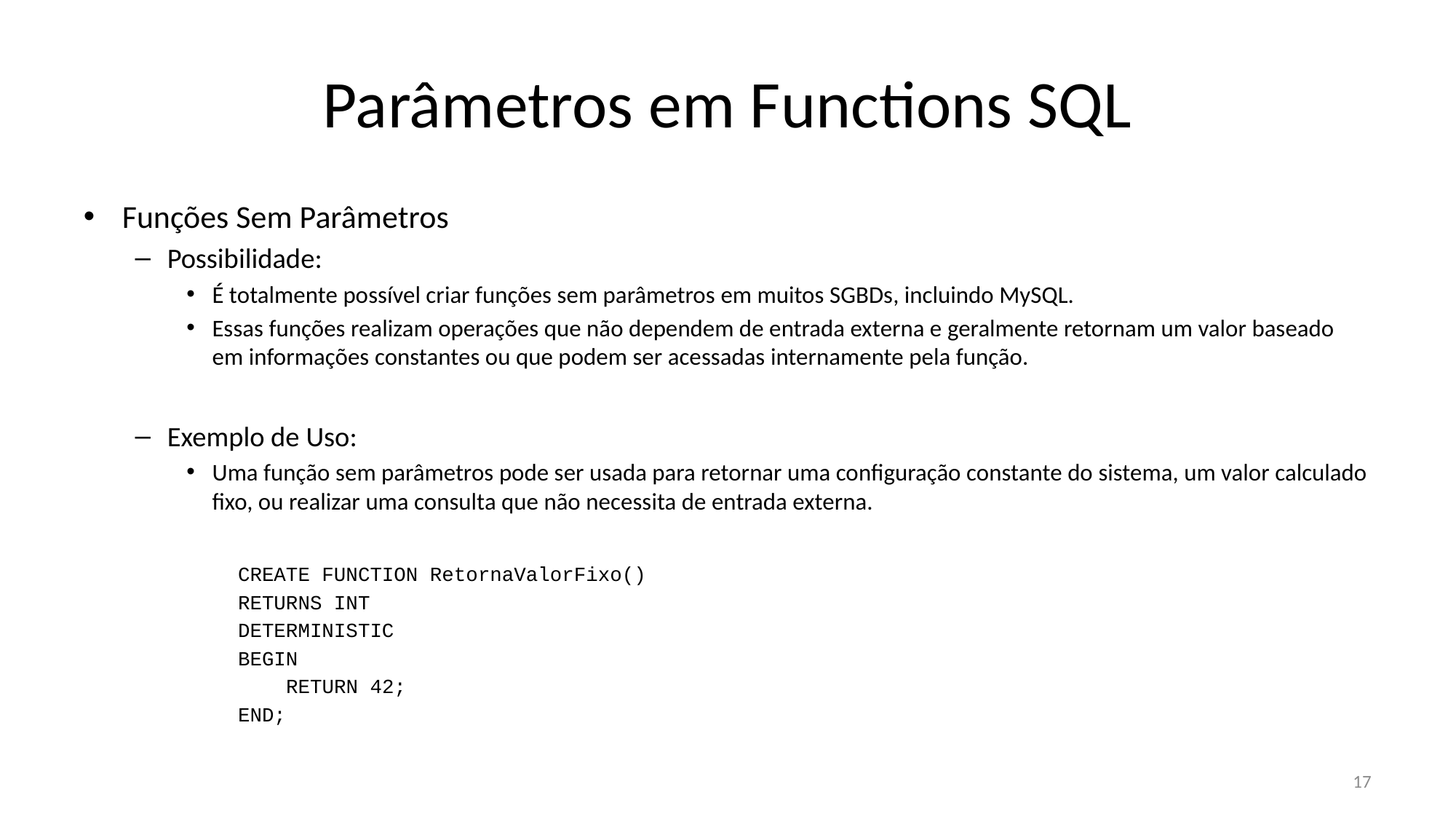

# Parâmetros em Functions SQL
Funções Sem Parâmetros
Possibilidade:
É totalmente possível criar funções sem parâmetros em muitos SGBDs, incluindo MySQL.
Essas funções realizam operações que não dependem de entrada externa e geralmente retornam um valor baseado em informações constantes ou que podem ser acessadas internamente pela função.

Exemplo de Uso:
Uma função sem parâmetros pode ser usada para retornar uma configuração constante do sistema, um valor calculado fixo, ou realizar uma consulta que não necessita de entrada externa.

CREATE FUNCTION RetornaValorFixo()
RETURNS INT
DETERMINISTIC
BEGIN
    RETURN 42;
END;
17